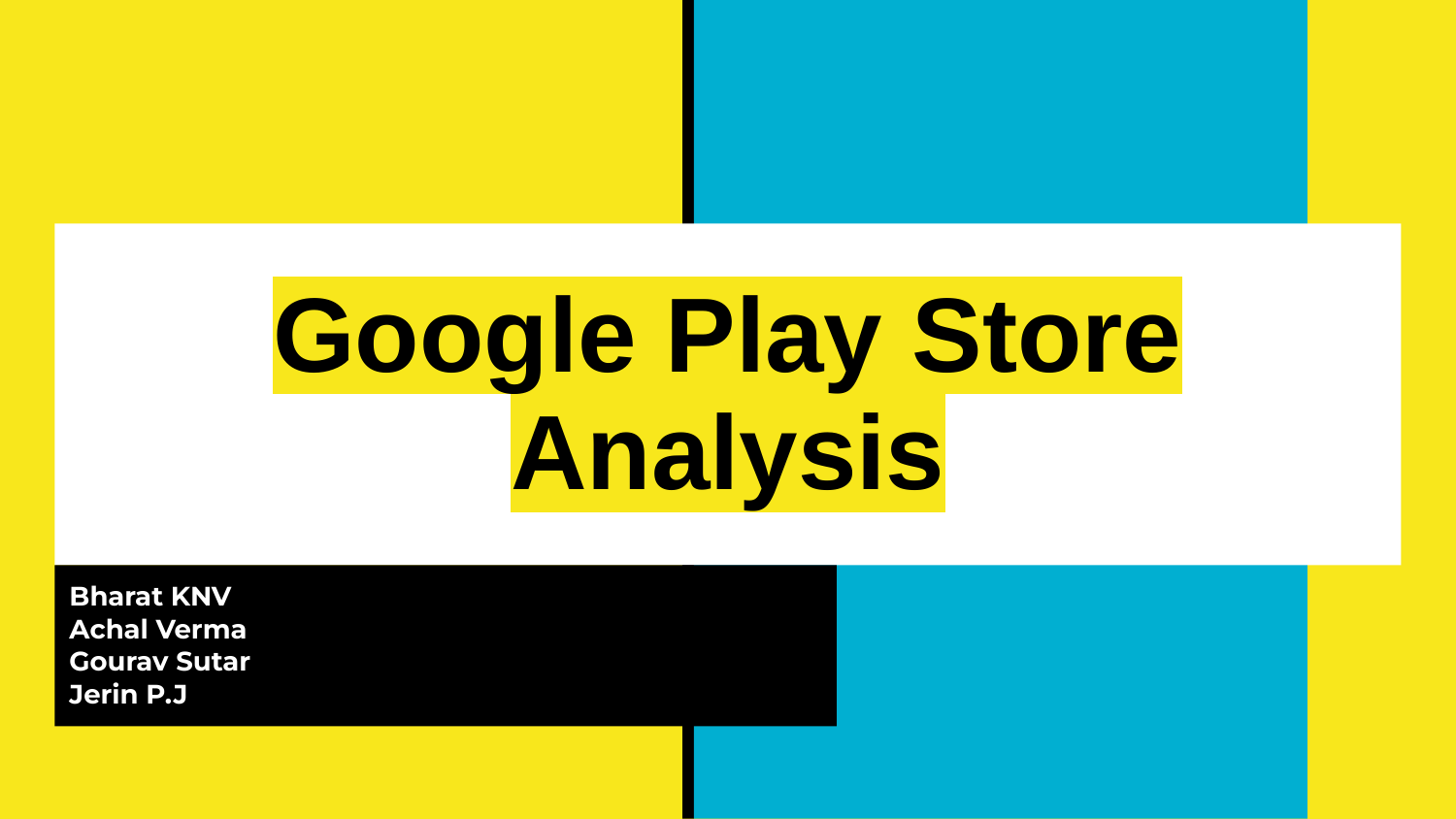

# Google Play Store Analysis
Bharat KNV
Achal Verma
Gourav Sutar
Jerin P.J